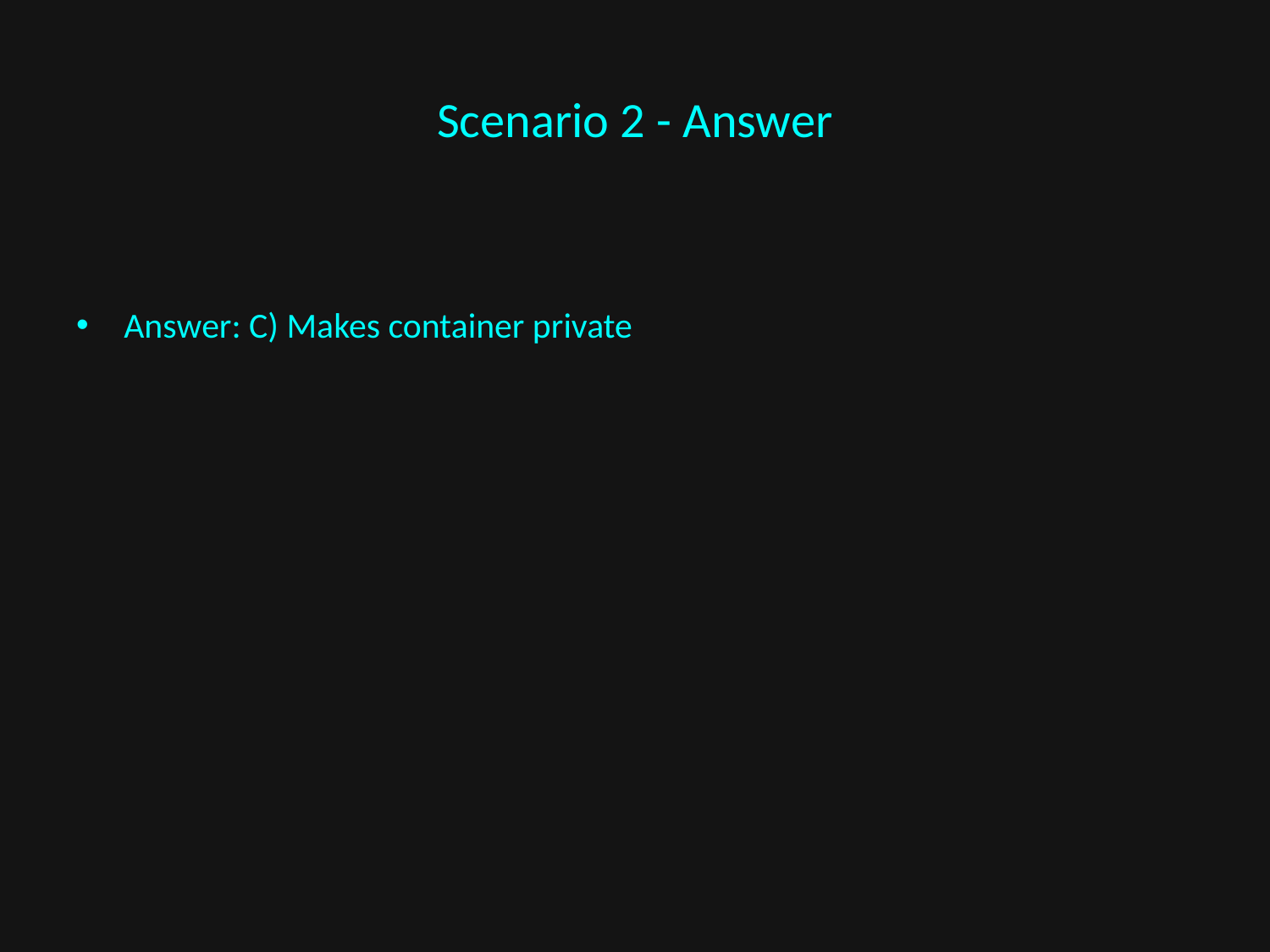

# Scenario 2 - Answer

Answer: C) Makes container private